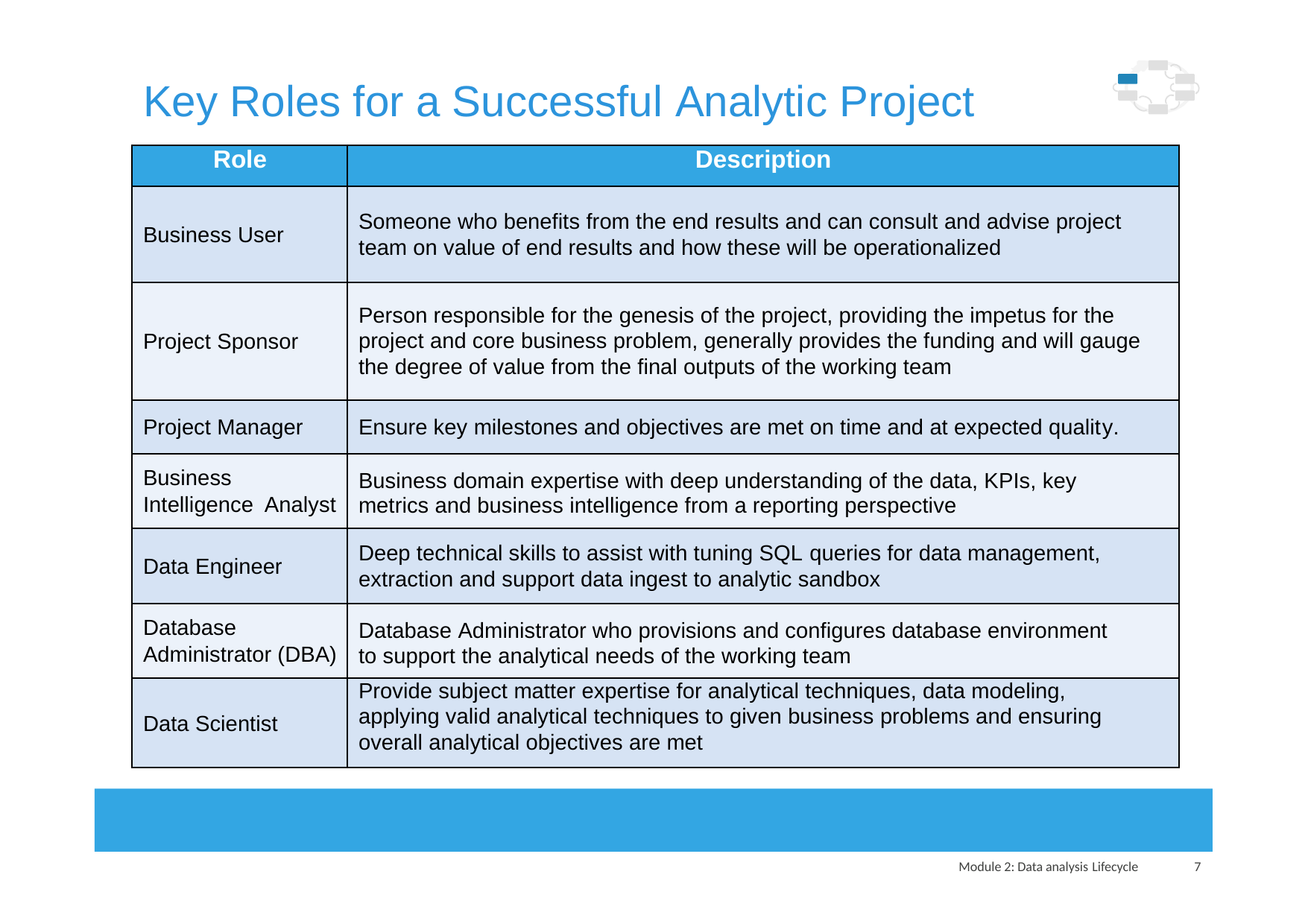

Key
Roles
for a Successful Analytic Project

Role

Description

Business User

Someone who benefits from the end results and can consult and advise project
team on value of end results and how these will be operationalized

Project Sponsor

Person responsible for the genesis of the project, providing the impetus for the project and core business problem, generally provides the funding and will gauge the degree of value from the final outputs of the working team

Project Manager

Ensure key milestones and objectives are met on time and at expected quality.

Business
Intelligence Analyst

Business domain expertise with deep understanding of the data, KPIs, key metrics and business intelligence from a reporting perspective

Data Engineer

Deep technical skills to assist with tuning SQL queries for data management,
extraction and support data ingest to analytic sandbox

Database
Administrator (DBA)

Database Administrator who provisions and configures database environment to support the analytical needs of the working team

Data Scientist
Provide subject matter expertise for analytical techniques, data modeling, applying valid analytical techniques to given business problems and ensuring overall analytical objectives are met

Module 2: Data analysis Lifecycle
7